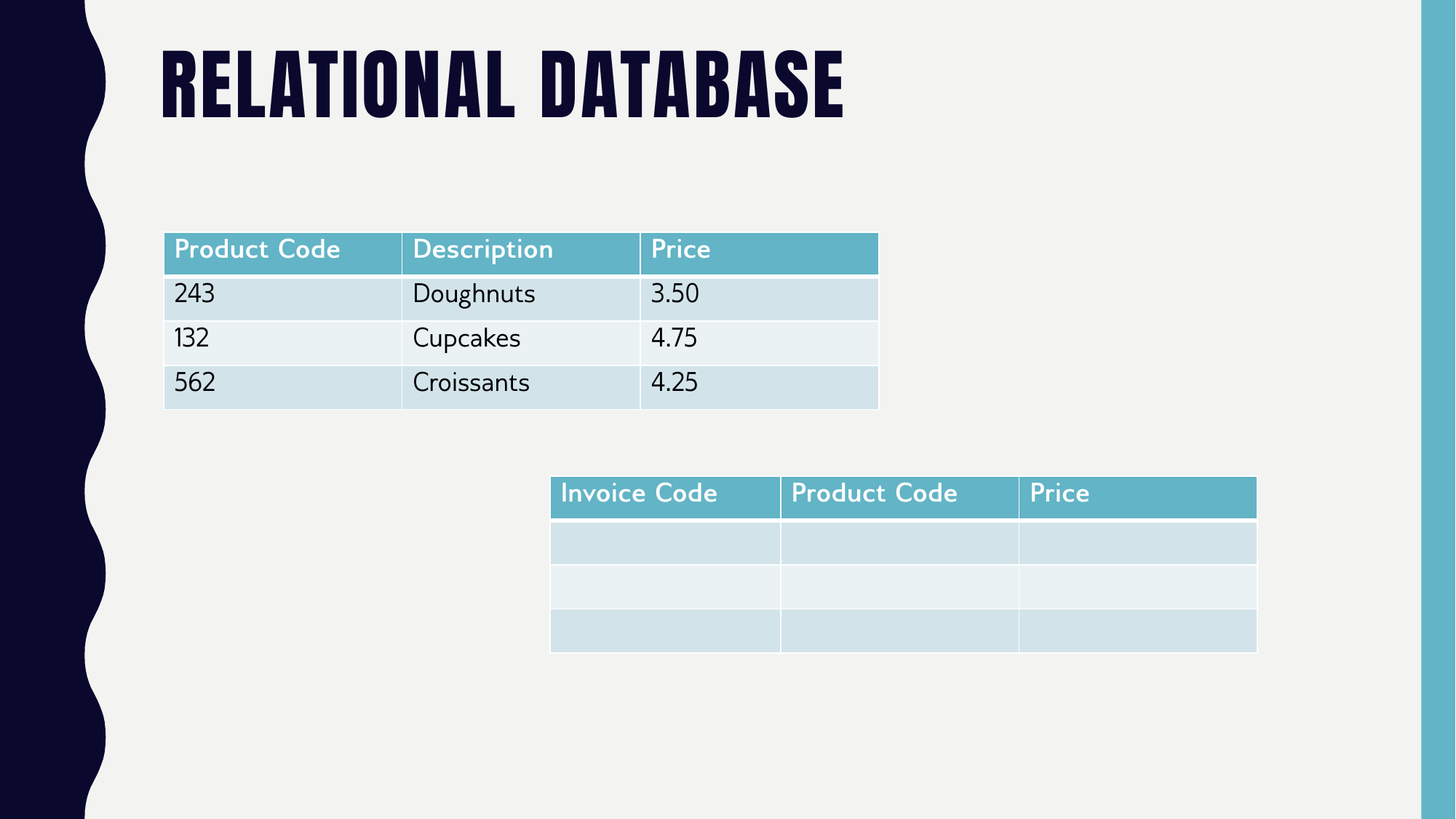

# RELATIONAL database
| Product Code | Description | Price |
| --- | --- | --- |
| 243 | Doughnuts | 3.50 |
| 132 | Cupcakes | 4.75 |
| 562 | Croissants | 4.25 |
| Invoice Code | Product Code | Price |
| --- | --- | --- |
|  |  |  |
|  |  |  |
|  |  |  |